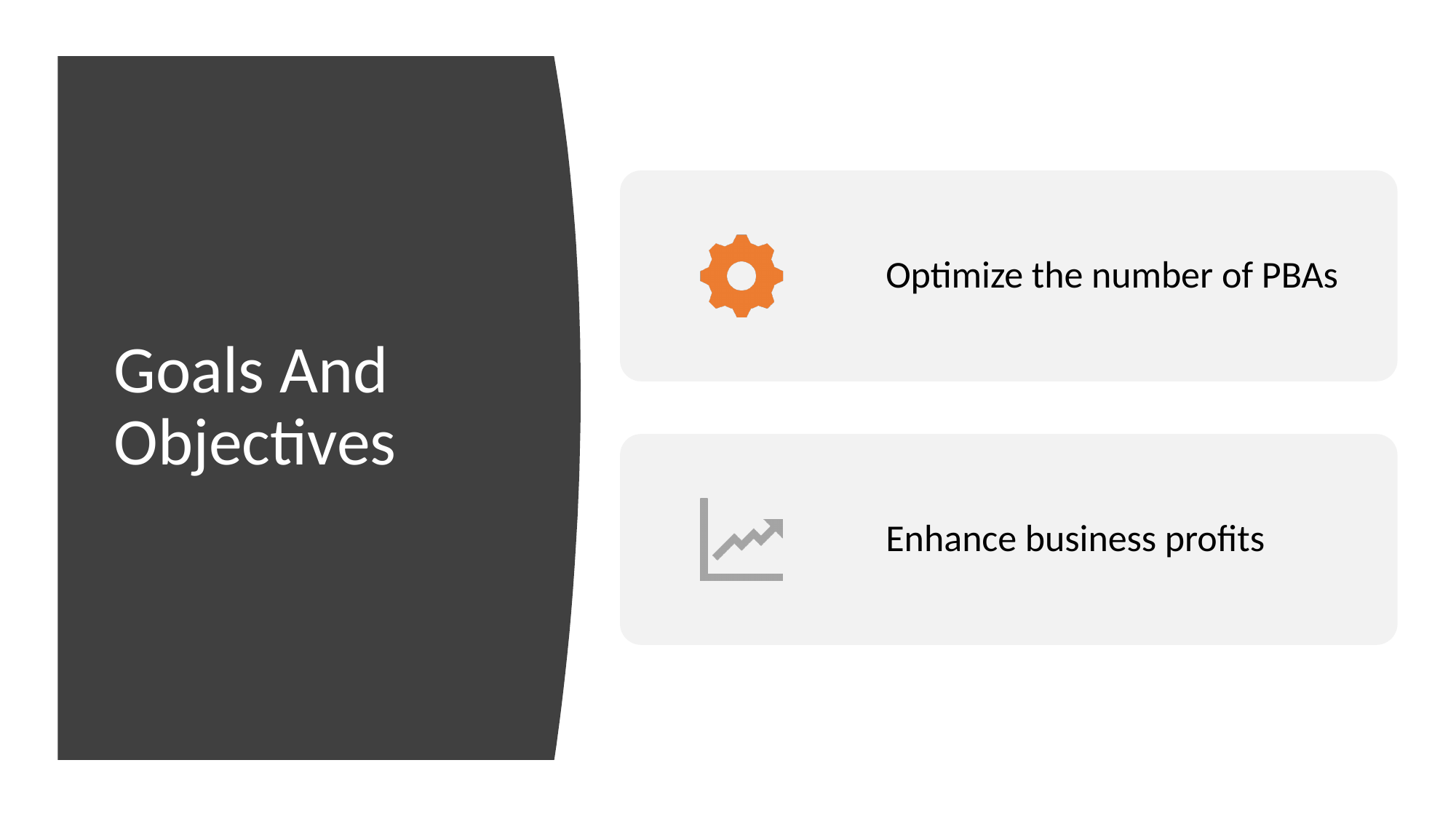

Optimize the number of PBAs
Enhance business profits

# Goals And Objectives